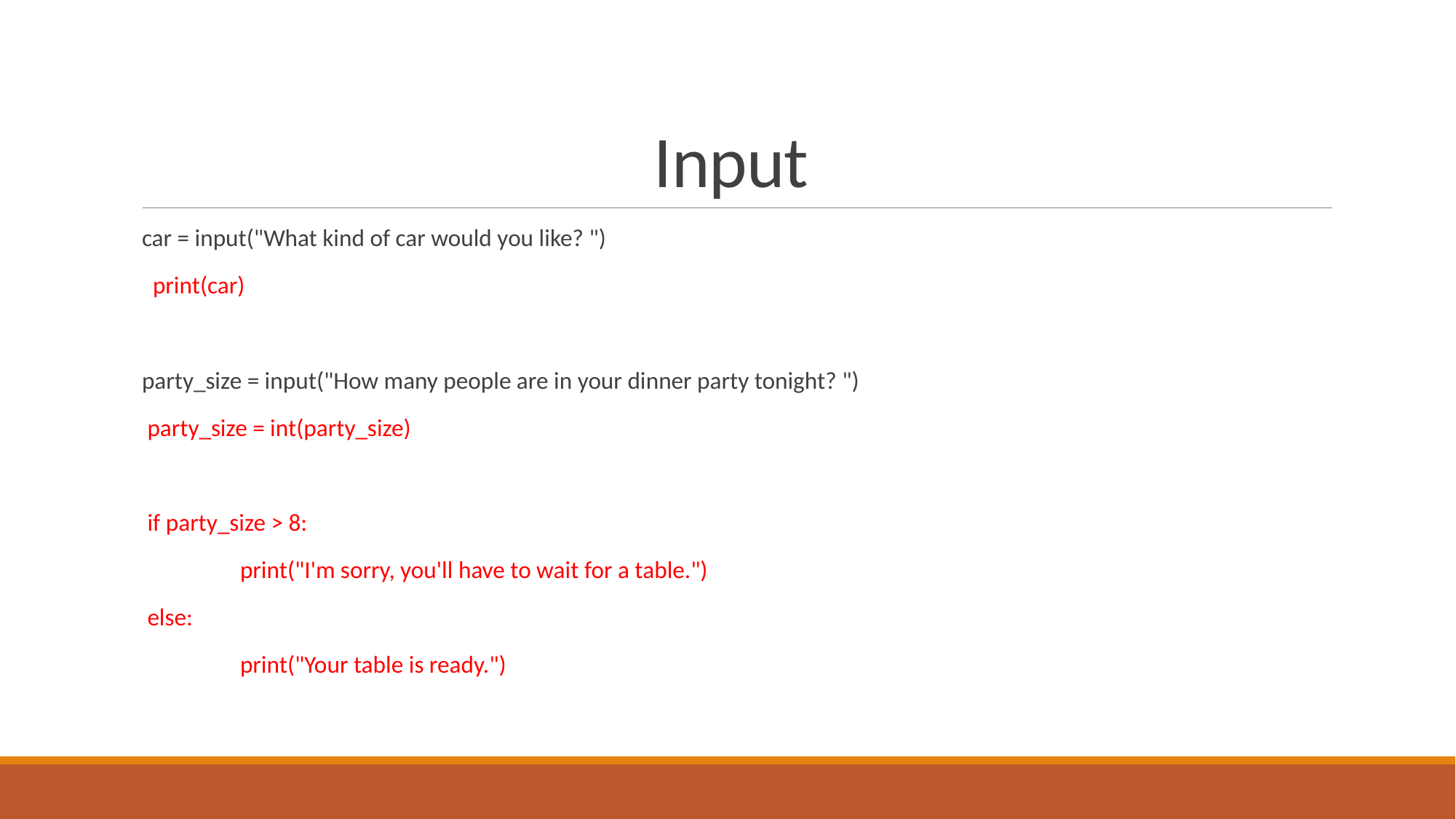

# Input
car = input("What kind of car would you like? ")
    print(car)

party_size = input("How many people are in your dinner party tonight? ")
   party_size = int(party_size)

   if party_size > 8:
    	print("I'm sorry, you'll have to wait for a table.")
   else:
    	print("Your table is ready.")